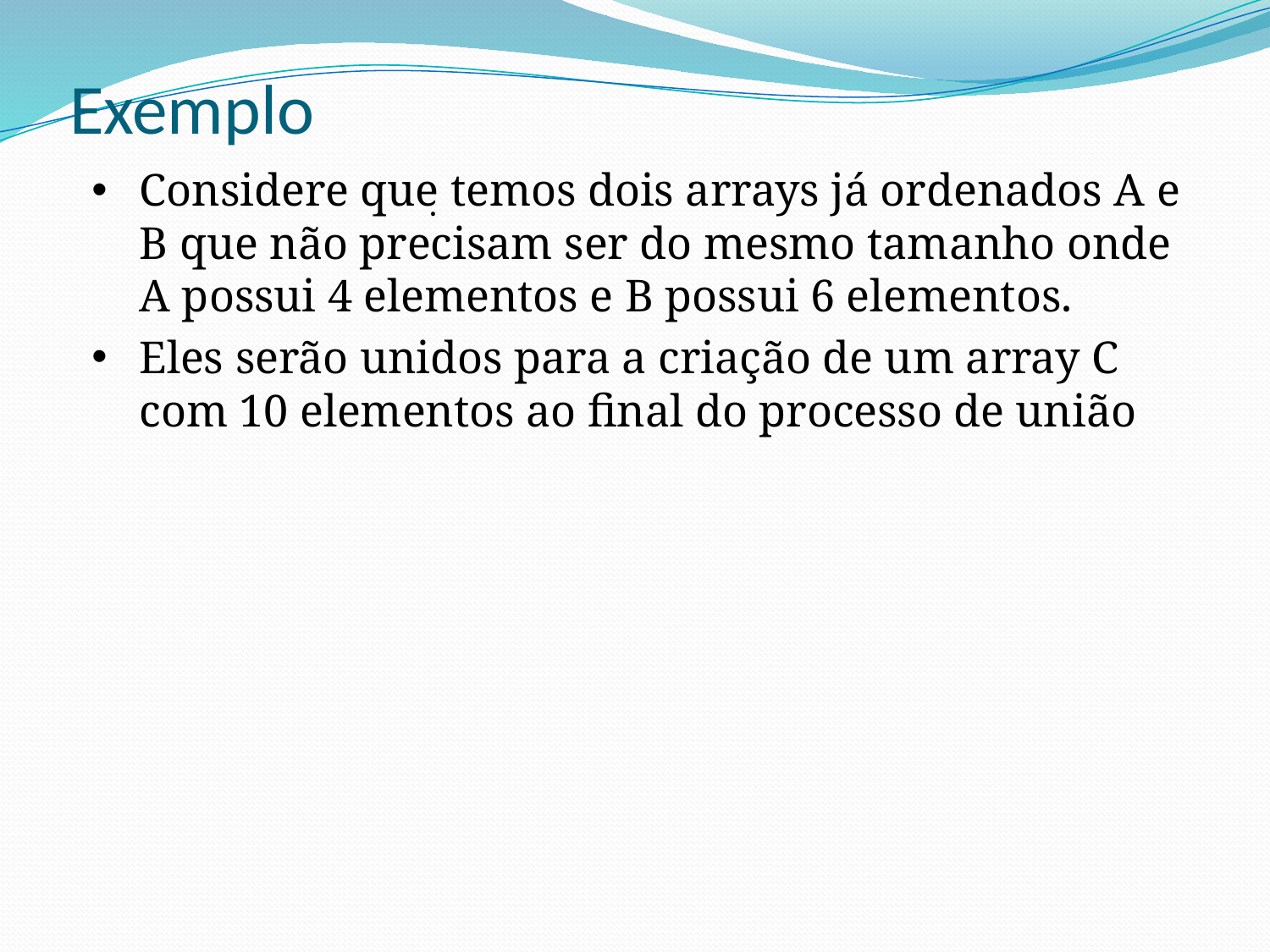

# Exemplo
Considere que temos dois arrays já ordenados A e B que não precisam ser do mesmo tamanho onde A possui 4 elementos e B possui 6 elementos.
Eles serão unidos para a criação de um array C com 10 elementos ao final do processo de união
.